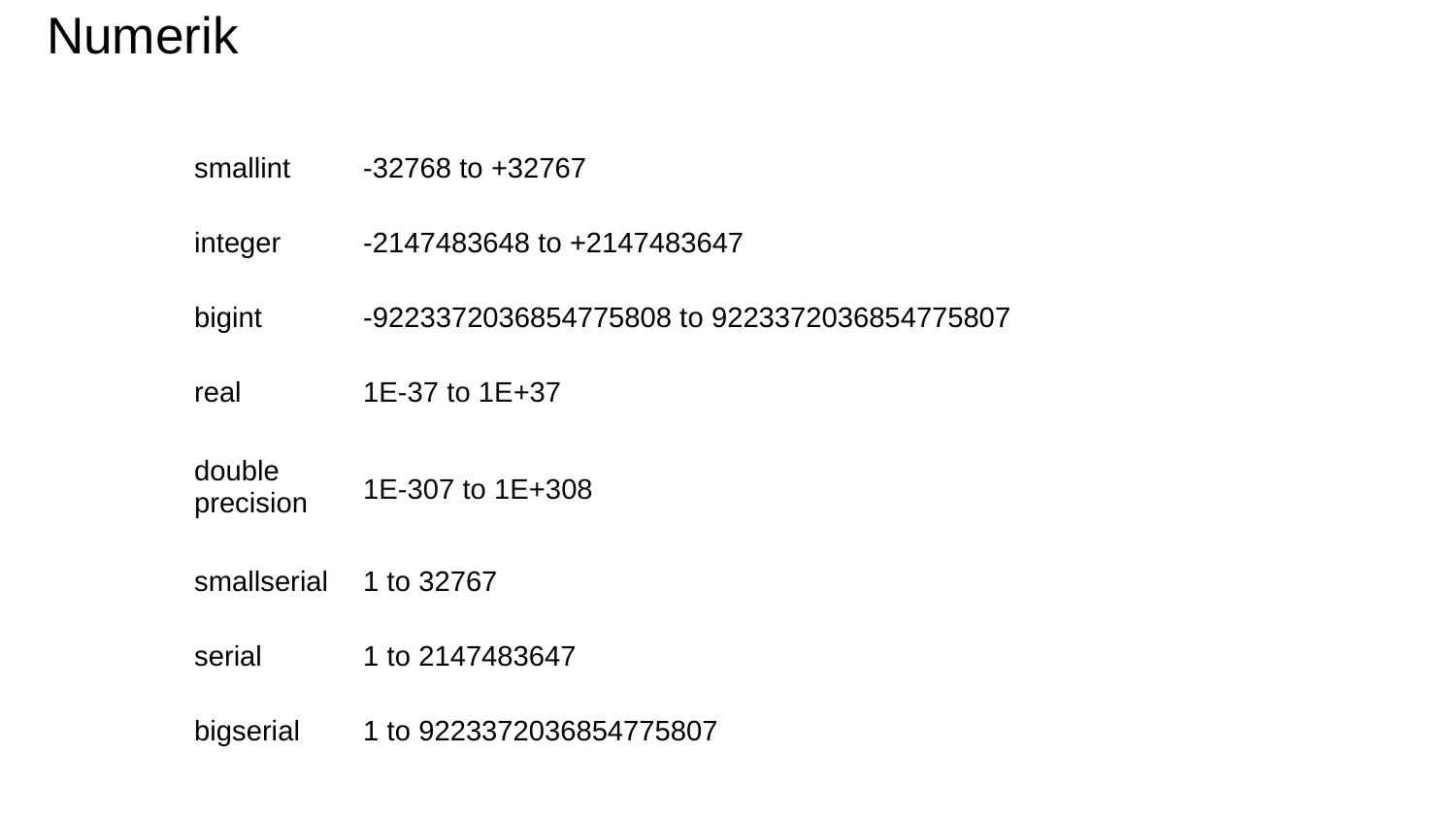

# Numerik
| smallint | -32768 to +32767 |
| --- | --- |
| integer | -2147483648 to +2147483647 |
| bigint | -9223372036854775808 to 9223372036854775807 |
| real | 1E-37 to 1E+37 |
| double precision | 1E-307 to 1E+308 |
| smallserial | 1 to 32767 |
| serial | 1 to 2147483647 |
| bigserial | 1 to 9223372036854775807 |